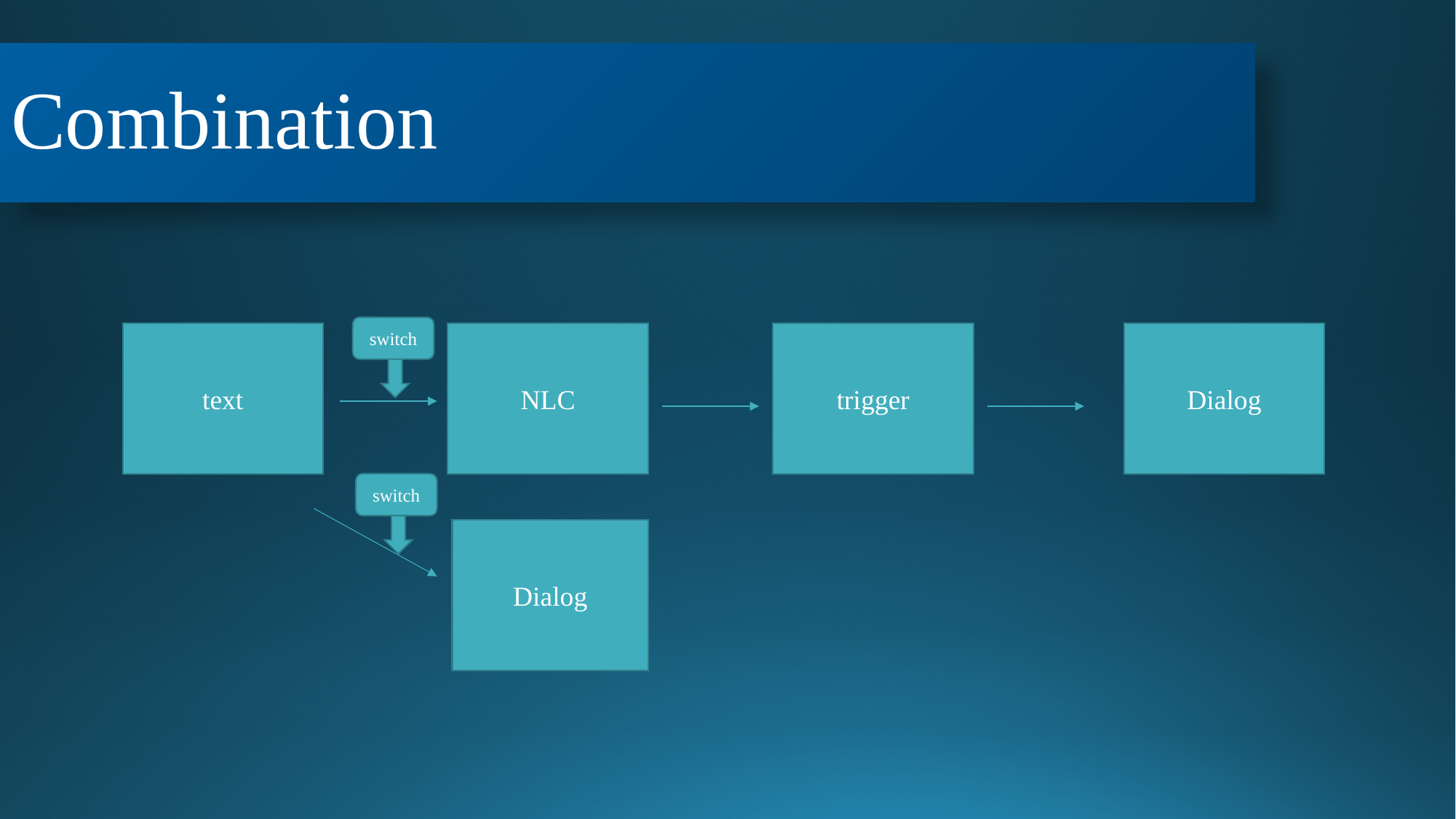

Combination
#
switch
text
NLC
trigger
Dialog

switch

Dialog